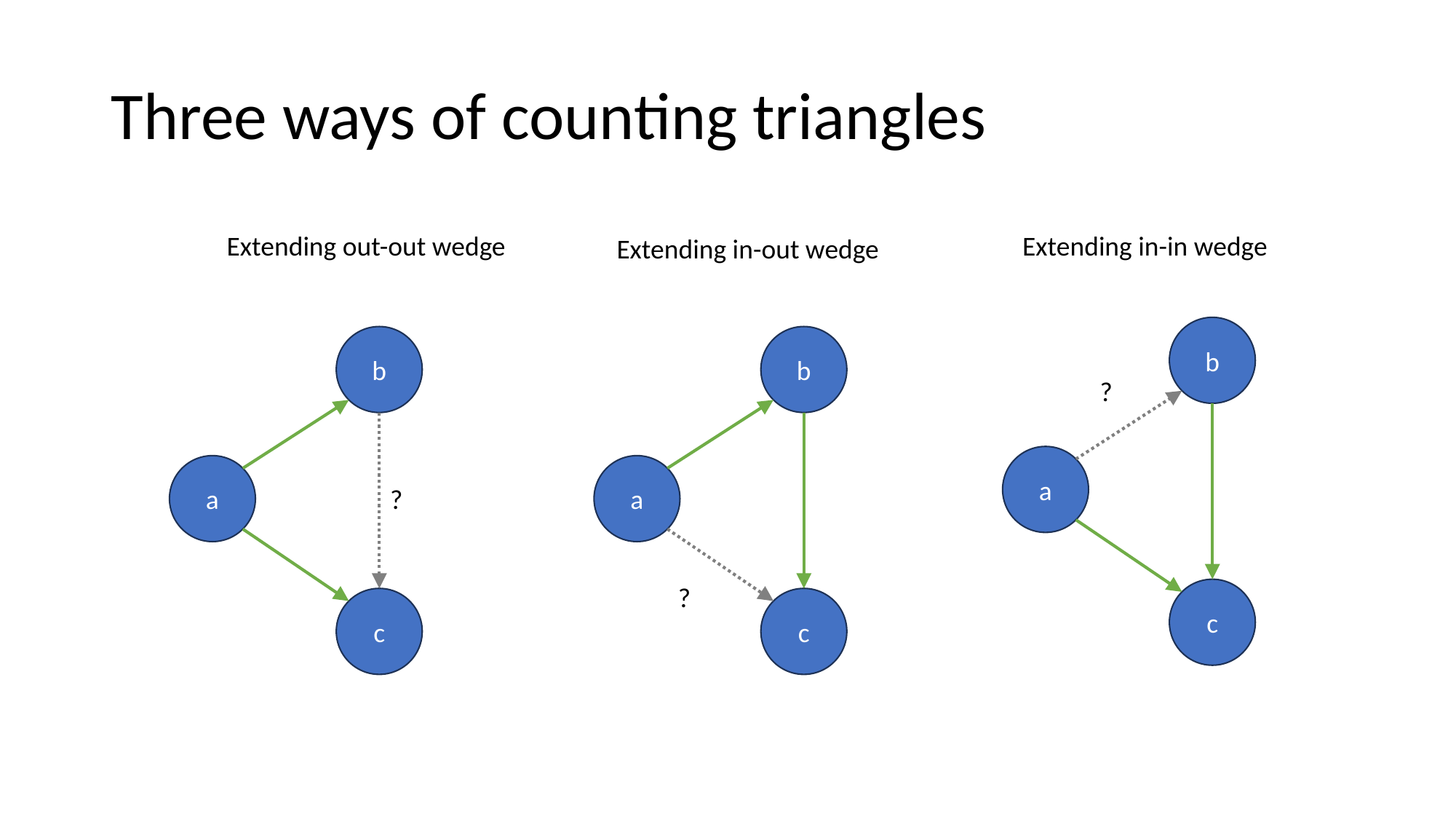

Three ways of counting triangles
Extending out-out wedge
Extending in-in wedge
Extending in-out wedge
b
b
b
?
a
a
a
?
?
c
c
c